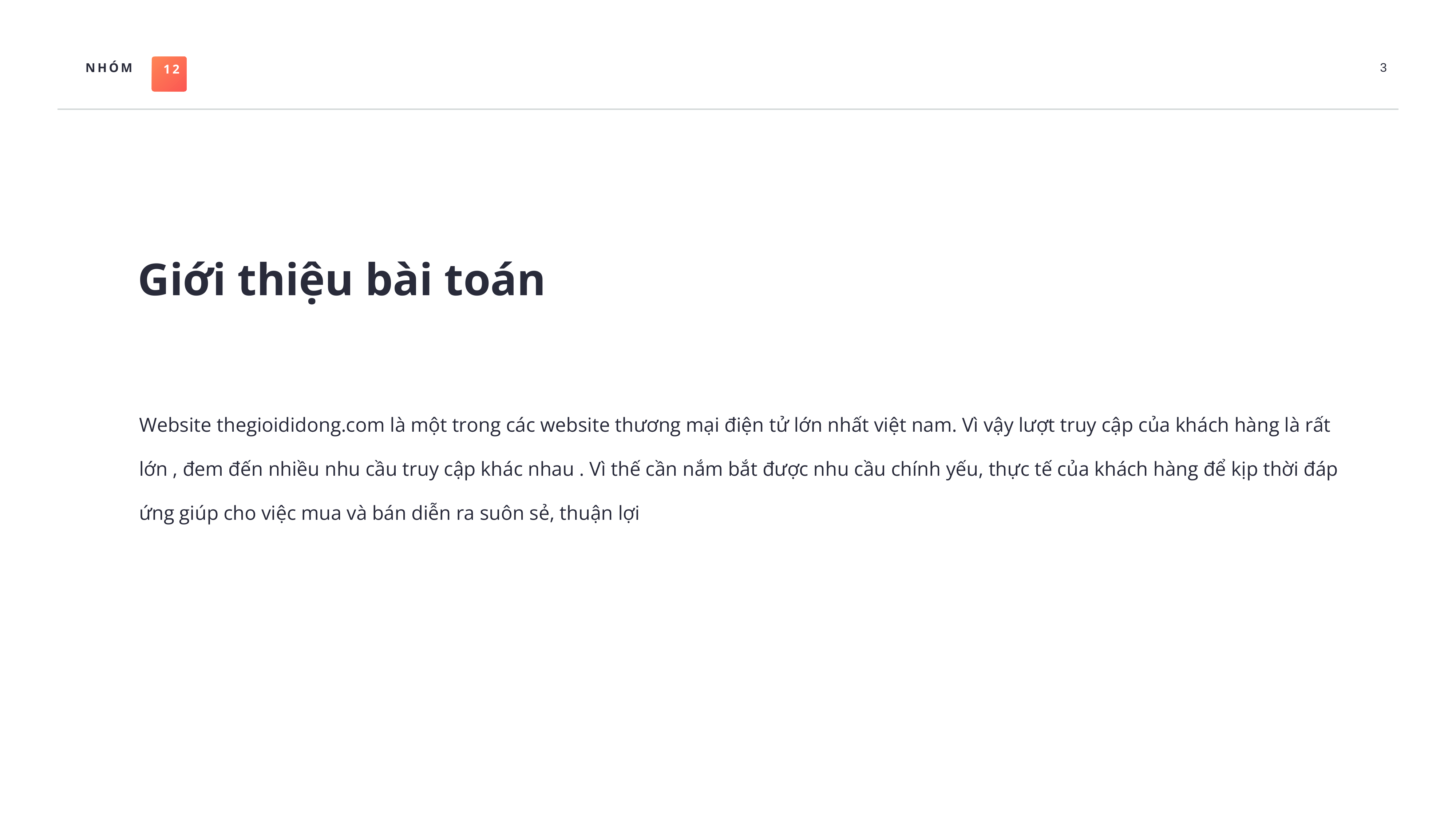

3
Giới thiệu bài toán
Website thegioididong.com là một trong các website thương mại điện tử lớn nhất việt nam. Vì vậy lượt truy cập của khách hàng là rất lớn , đem đến nhiều nhu cầu truy cập khác nhau . Vì thế cần nắm bắt được nhu cầu chính yếu, thực tế của khách hàng để kịp thời đáp ứng giúp cho việc mua và bán diễn ra suôn sẻ, thuận lợi